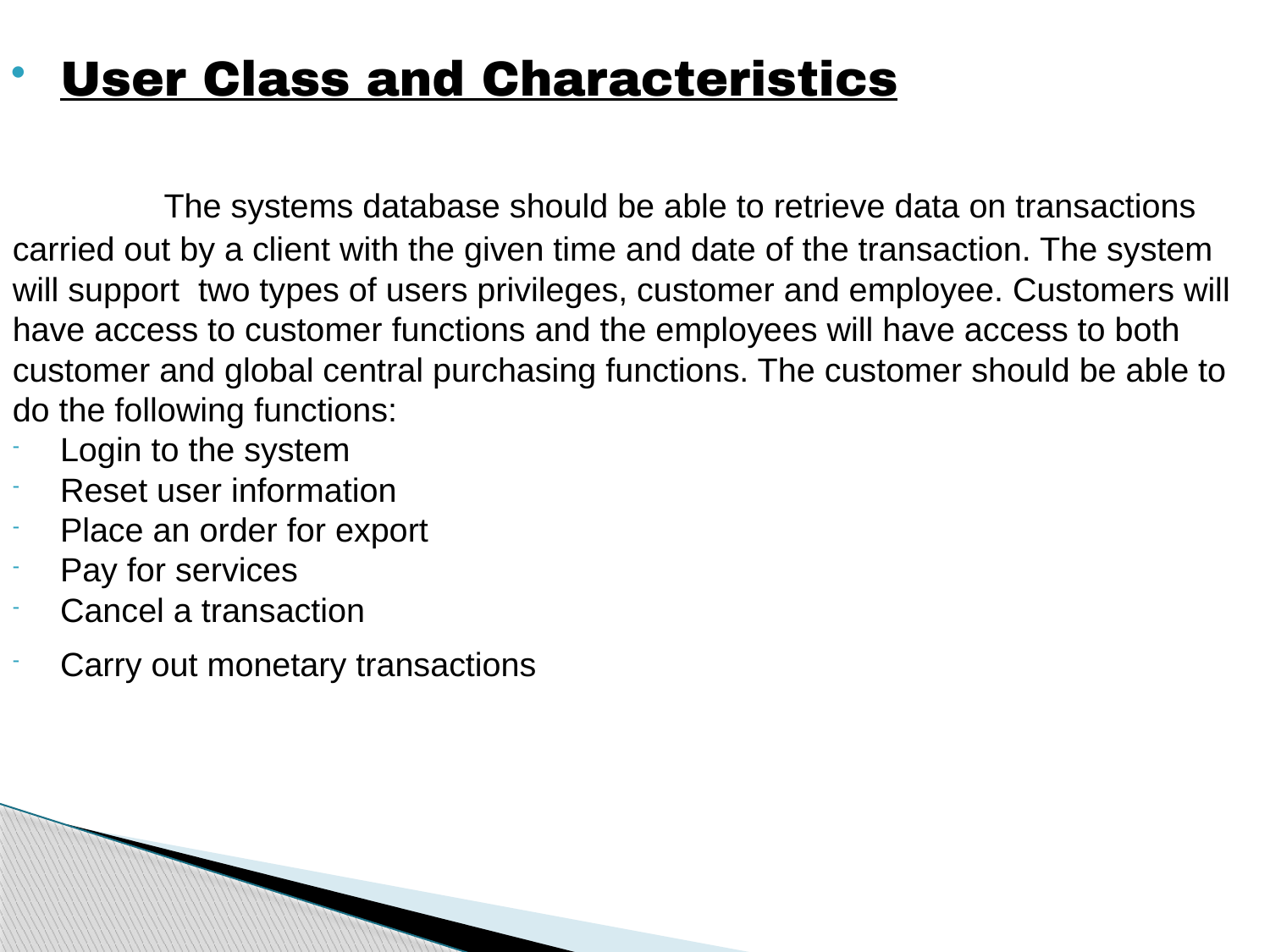

User Class and Characteristics

           The systems database should be able to retrieve data on transactions carried out by a client with the given time and date of the transaction. The system will support  two types of users privileges, customer and employee. Customers will have access to customer functions and the employees will have access to both customer and global central purchasing functions. The customer should be able to do the following functions:
Login to the system
Reset user information
Place an order for export
Pay for services
Cancel a transaction
Carry out monetary transactions